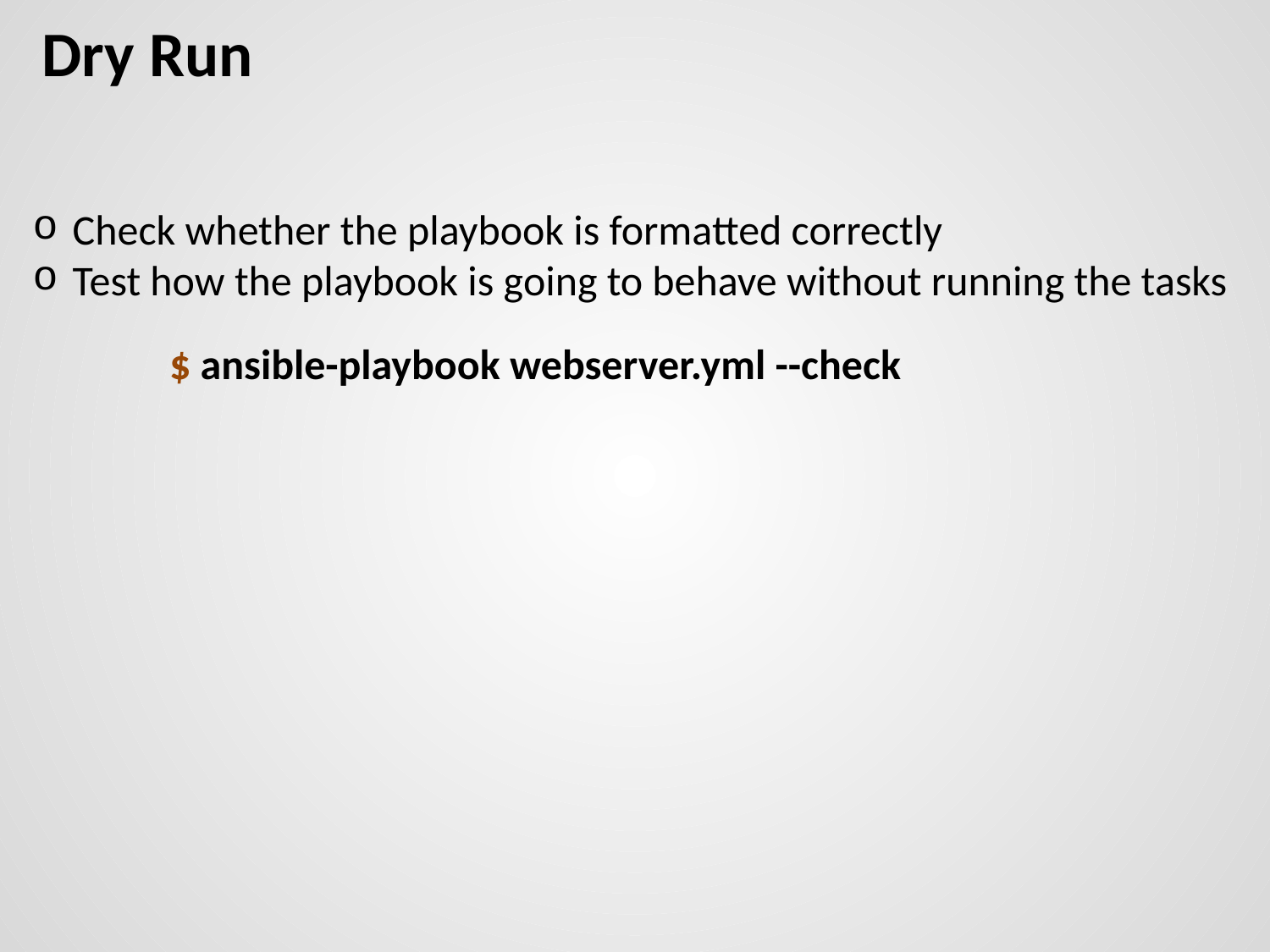

# Dry Run
Check whether the playbook is formatted correctly
Test how the playbook is going to behave without running the tasks

	 $ ansible-playbook webserver.yml --check